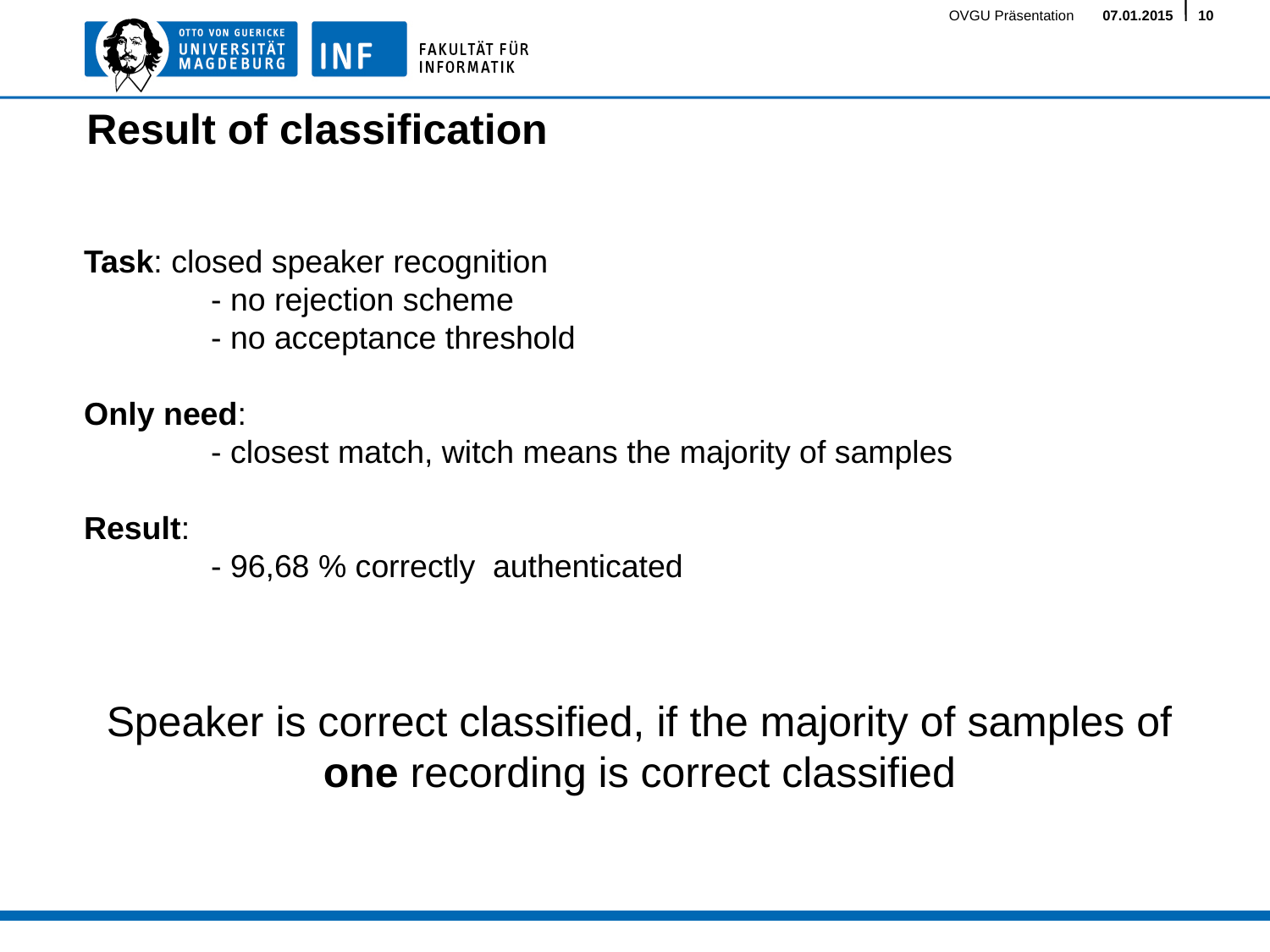

# Result of classification

Task: closed speaker recognition
	- no rejection scheme
	- no acceptance threshold

Only need:
	- closest match, witch means the majority of samples

Result:
	- 96,68 % correctly  authenticated
Speaker is correct classified, if the majority of samples of one recording is correct classified